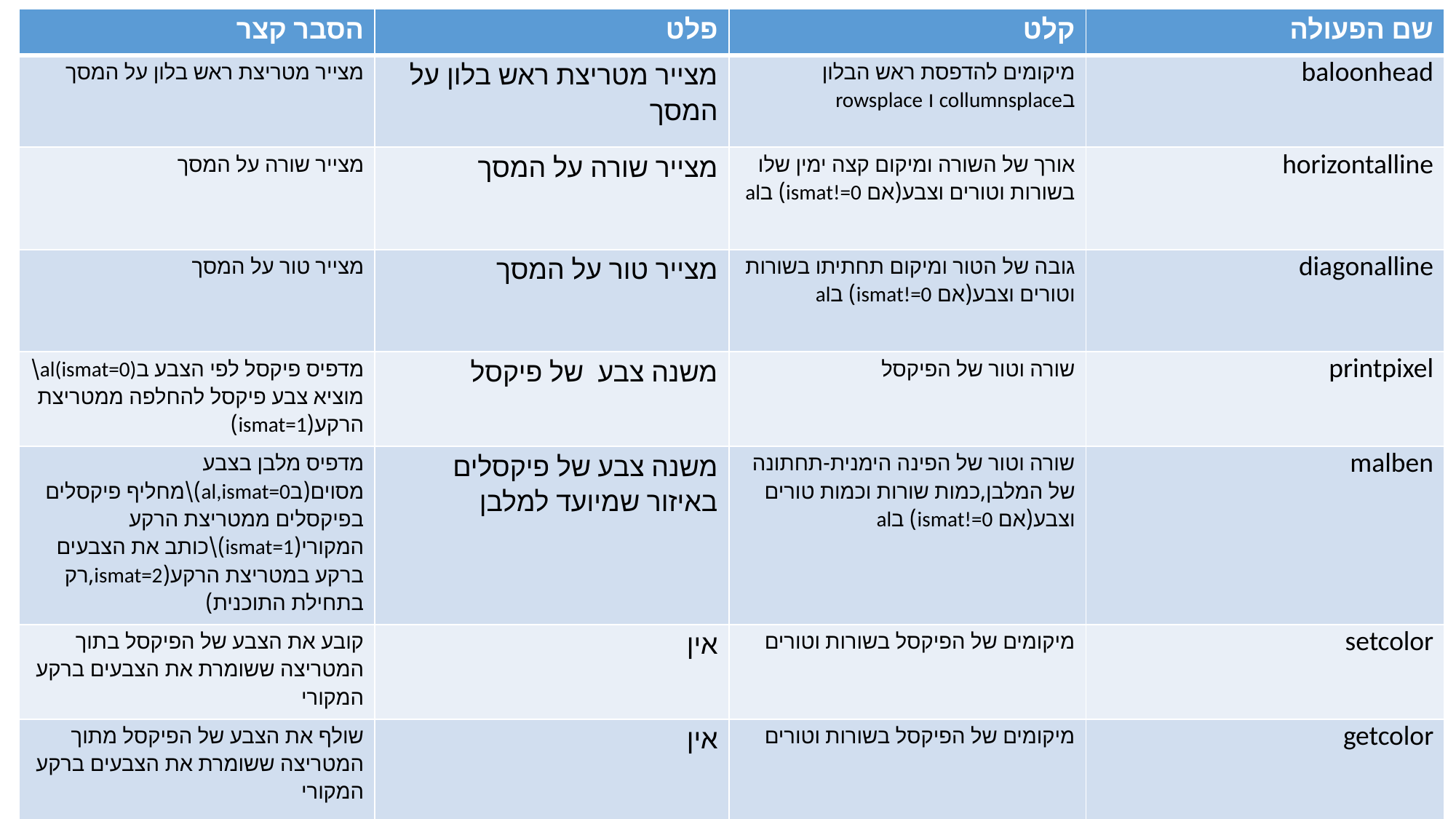

| הסבר קצר | פלט | קלט | שם הפעולה |
| --- | --- | --- | --- |
| מצייר מטריצת ראש בלון על המסך | מצייר מטריצת ראש בלון על המסך | מיקומים להדפסת ראש הבלון בcollumnsplace ו rowsplace | baloonhead |
| מצייר שורה על המסך | מצייר שורה על המסך | אורך של השורה ומיקום קצה ימין שלו בשורות וטורים וצבע(אם ismat!=0) בal | horizontalline |
| מצייר טור על המסך | מצייר טור על המסך | גובה של הטור ומיקום תחתיתו בשורות וטורים וצבע(אם ismat!=0) בal | diagonalline |
| מדפיס פיקסל לפי הצבע בal(ismat=0)\מוציא צבע פיקסל להחלפה ממטריצת הרקע(ismat=1) | משנה צבע של פיקסל | שורה וטור של הפיקסל | printpixel |
| מדפיס מלבן בצבע מסוים(בal,ismat=0)\מחליף פיקסלים בפיקסלים ממטריצת הרקע המקורי(ismat=1)\כותב את הצבעים ברקע במטריצת הרקע(ismat=2,רק בתחילת התוכנית) | משנה צבע של פיקסלים באיזור שמיועד למלבן | שורה וטור של הפינה הימנית-תחתונה של המלבן,כמות שורות וכמות טורים וצבע(אם ismat!=0) בal | malben |
| קובע את הצבע של הפיקסל בתוך המטריצה ששומרת את הצבעים ברקע המקורי | אין | מיקומים של הפיקסל בשורות וטורים | setcolor |
| שולף את הצבע של הפיקסל מתוך המטריצה ששומרת את הצבעים ברקע המקורי | אין | מיקומים של הפיקסל בשורות וטורים | getcolor |
#